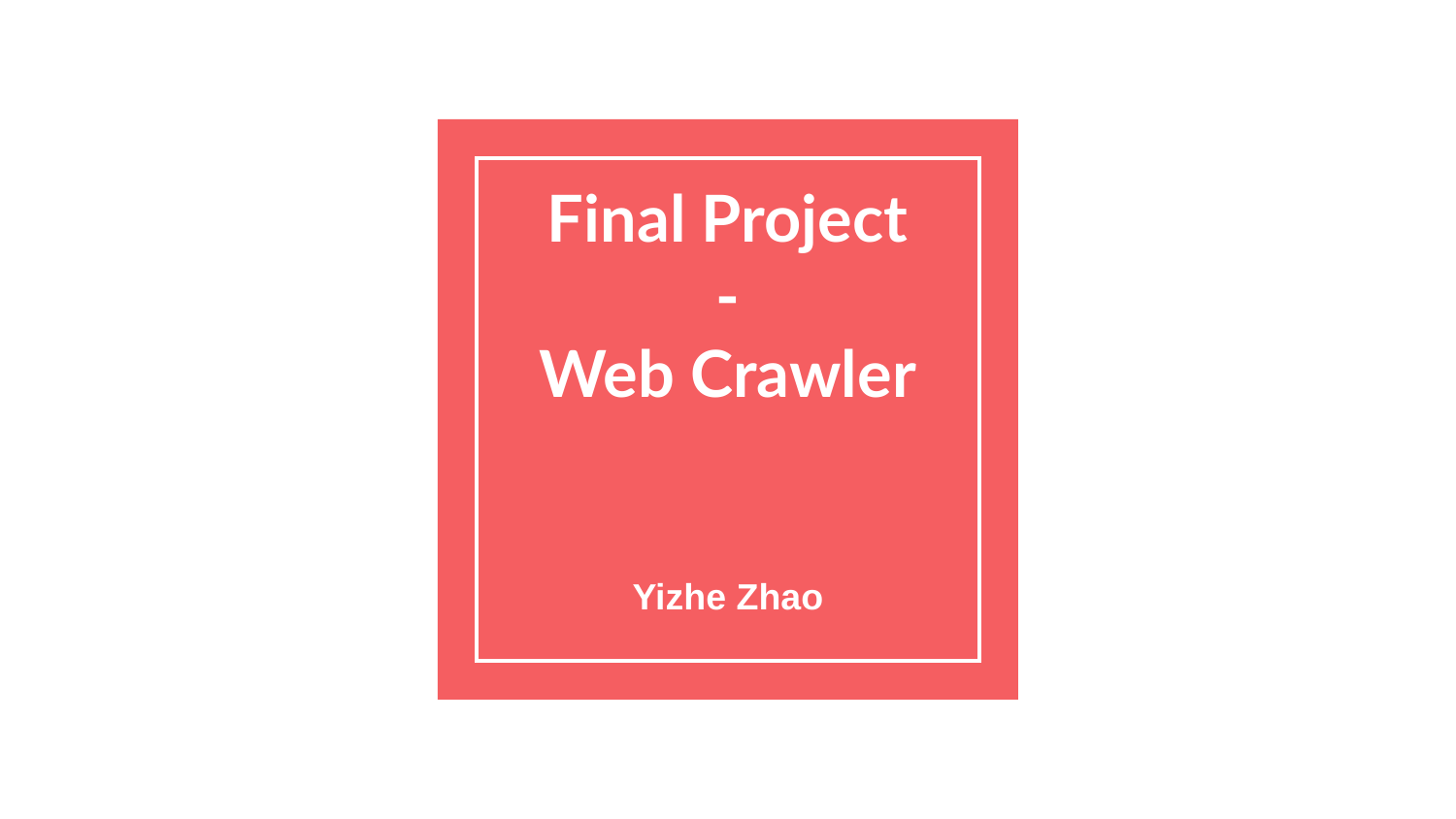

# Final Project
-
Web Crawler
Yizhe Zhao